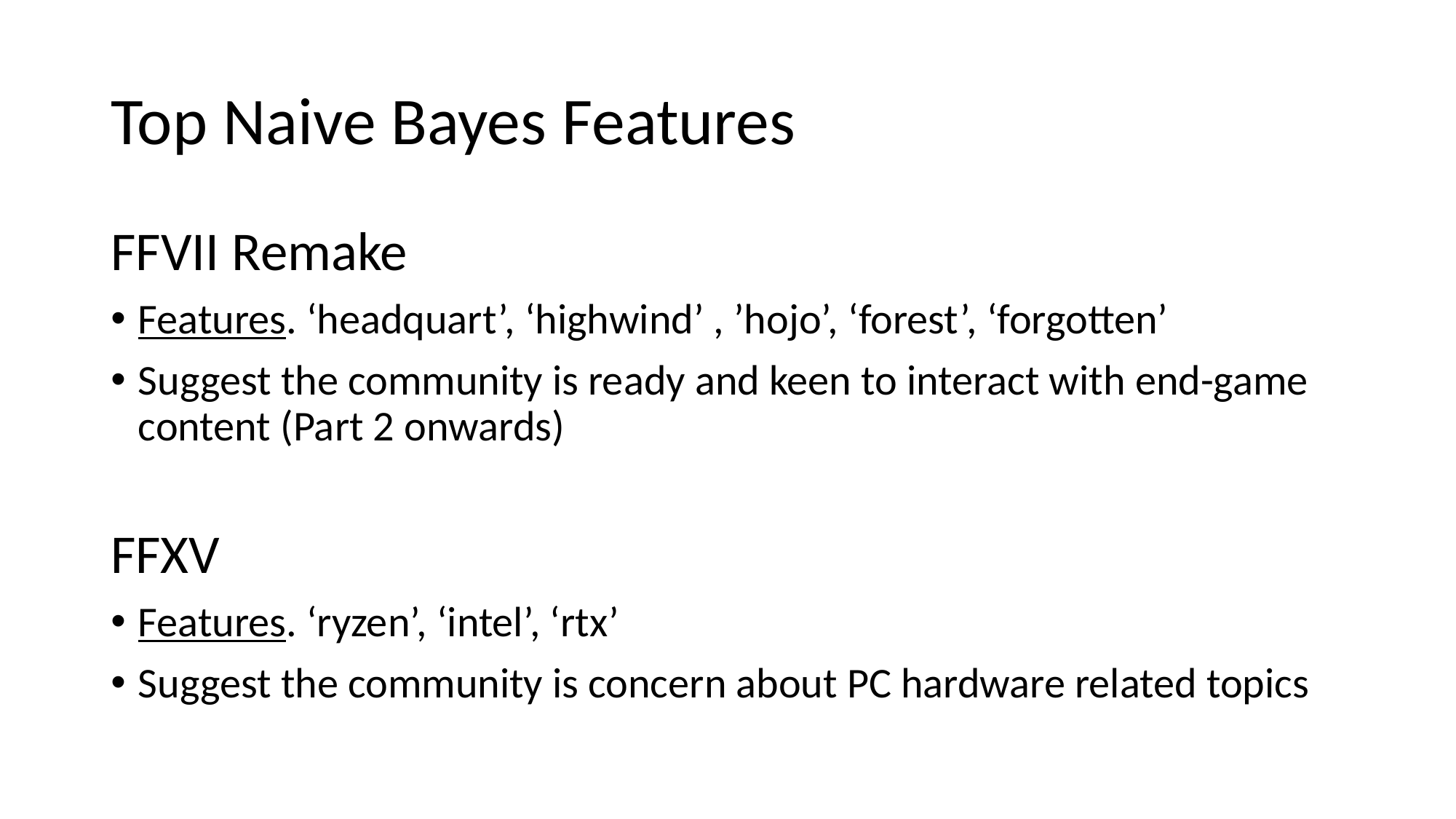

# Top Naive Bayes Features
FFVII Remake
Features. ‘headquart’, ‘highwind’ , ’hojo’, ‘forest’, ‘forgotten’
Suggest the community is ready and keen to interact with end-game content (Part 2 onwards)

FFXV
Features. ‘ryzen’, ‘intel’, ‘rtx’
Suggest the community is concern about PC hardware related topics